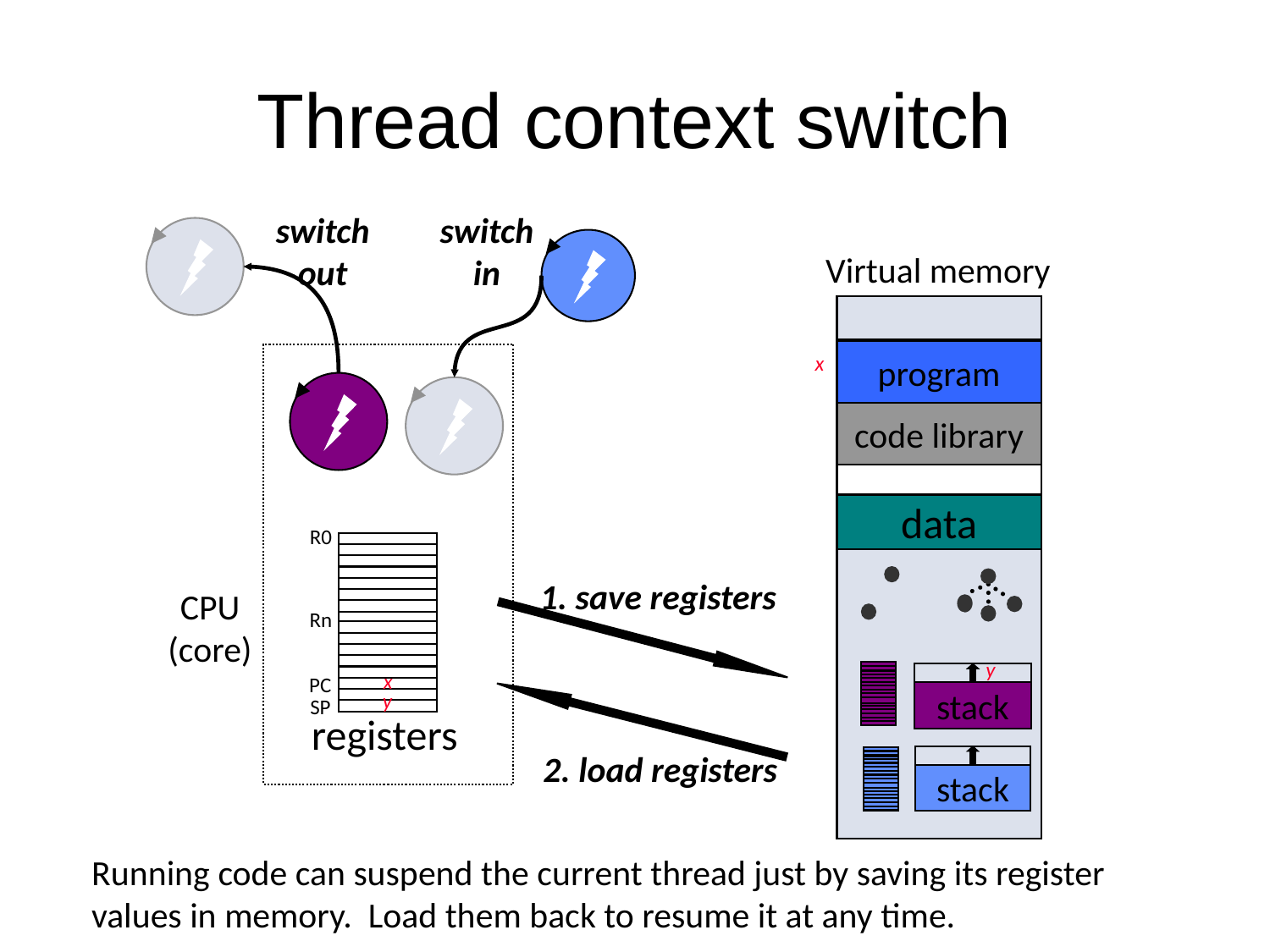

# Thread context switch
switch out
switch in

Virtual memory

program
x

code library

data
R0

1. save registers

CPU
(core)
Rn

y

x

stack
PC

y
SP

registers
2. load registers

stack

Running code can suspend the current thread just by saving its register values in memory.  Load them back to resume it at any time.